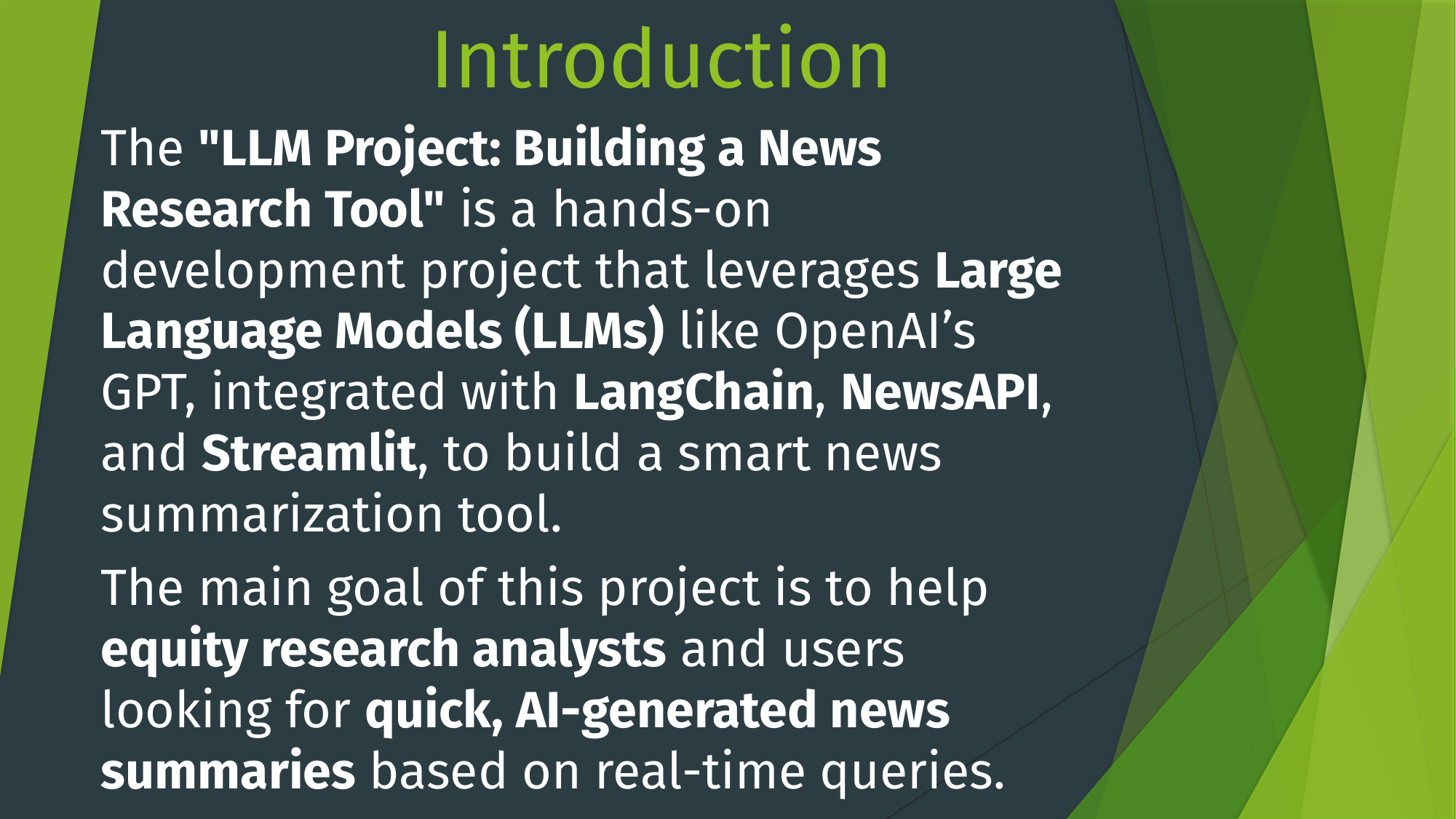

# Introduction
The "LLM Project: Building a News Research Tool" is a hands-on development project that leverages Large Language Models (LLMs) like OpenAI’s GPT, integrated with LangChain, NewsAPI, and Streamlit, to build a smart news summarization tool.
The main goal of this project is to help equity research analysts and users looking for quick, AI-generated news summaries based on real-time queries.